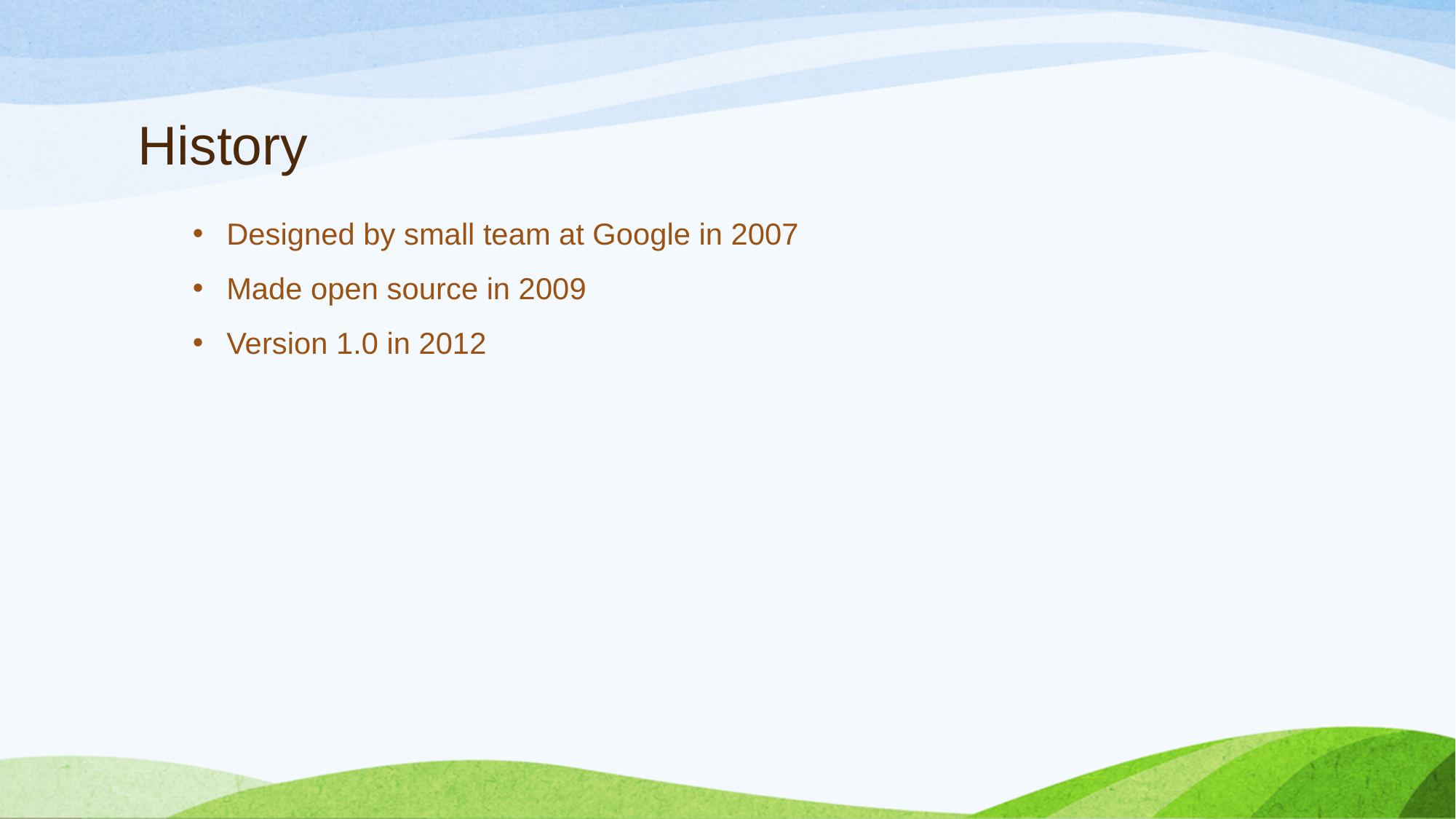

# History
Designed by small team at Google in 2007
Made open source in 2009
Version 1.0 in 2012